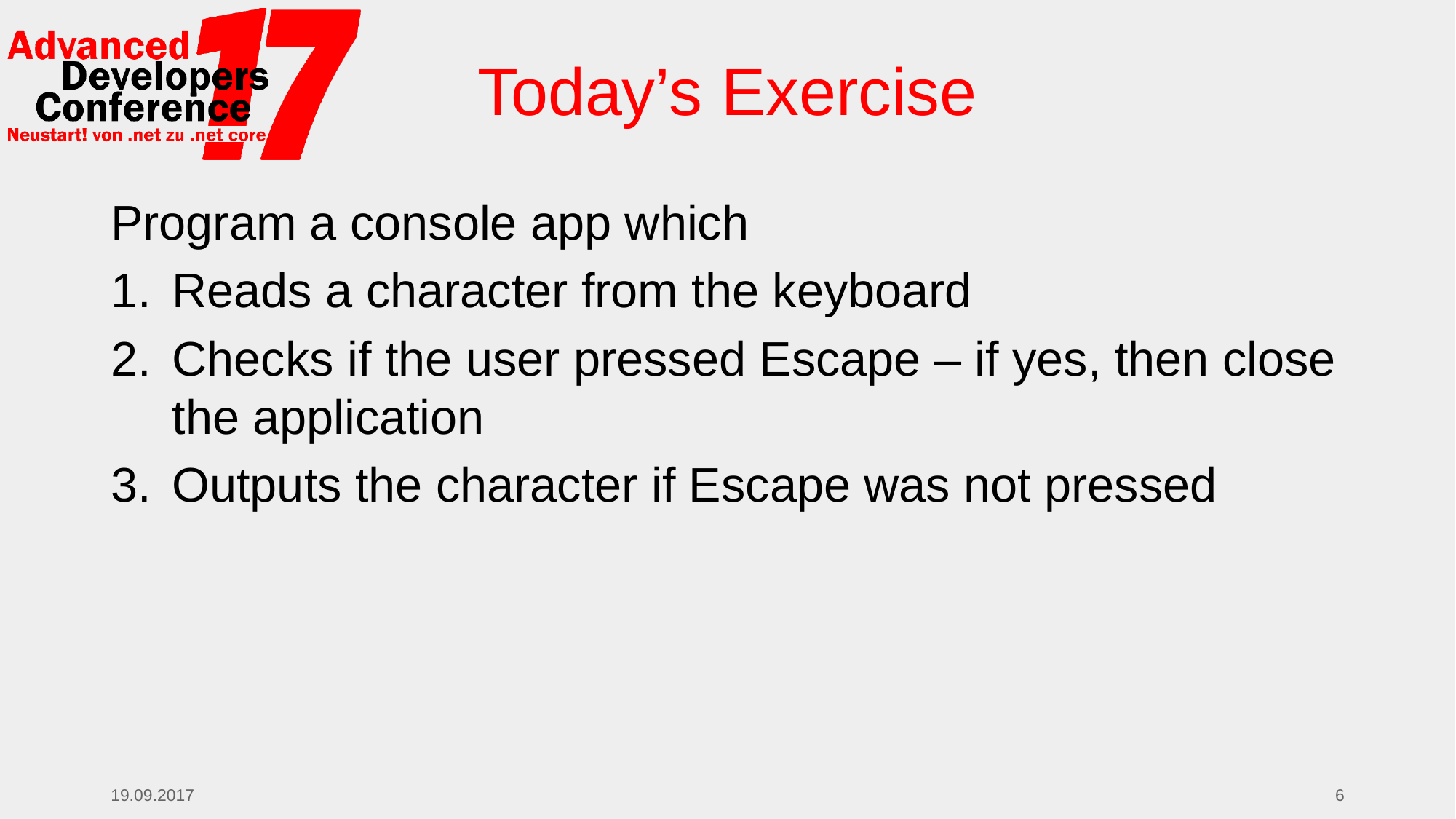

# Today’s Exercise
Program a console app which
Reads a character from the keyboard
Checks if the user pressed Escape – if yes, then close the application
Outputs the character if Escape was not pressed
19.09.2017
6